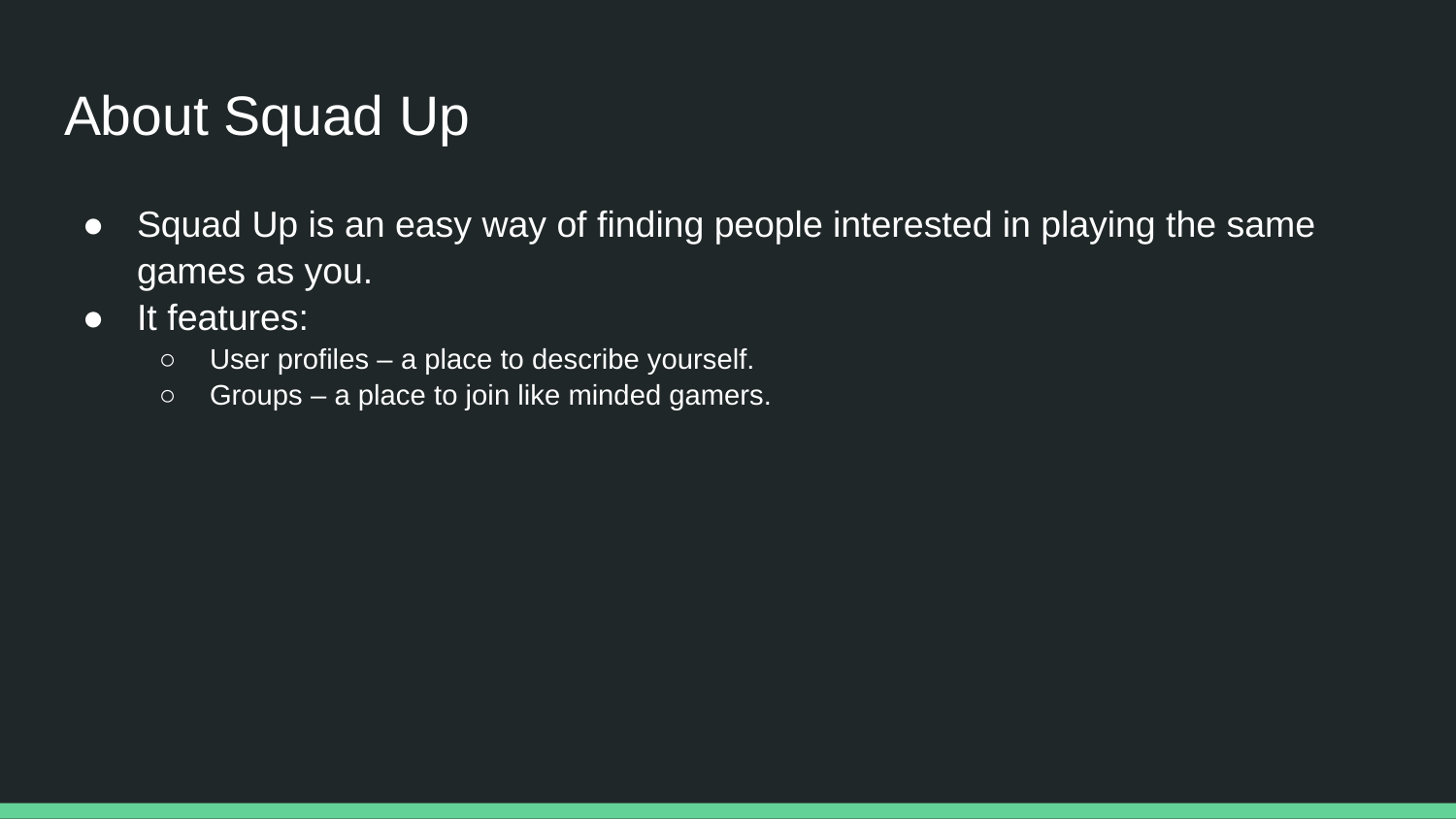

# About Squad Up
Squad Up is an easy way of finding people interested in playing the same games as you.
It features:
User profiles – a place to describe yourself.
Groups – a place to join like minded gamers.